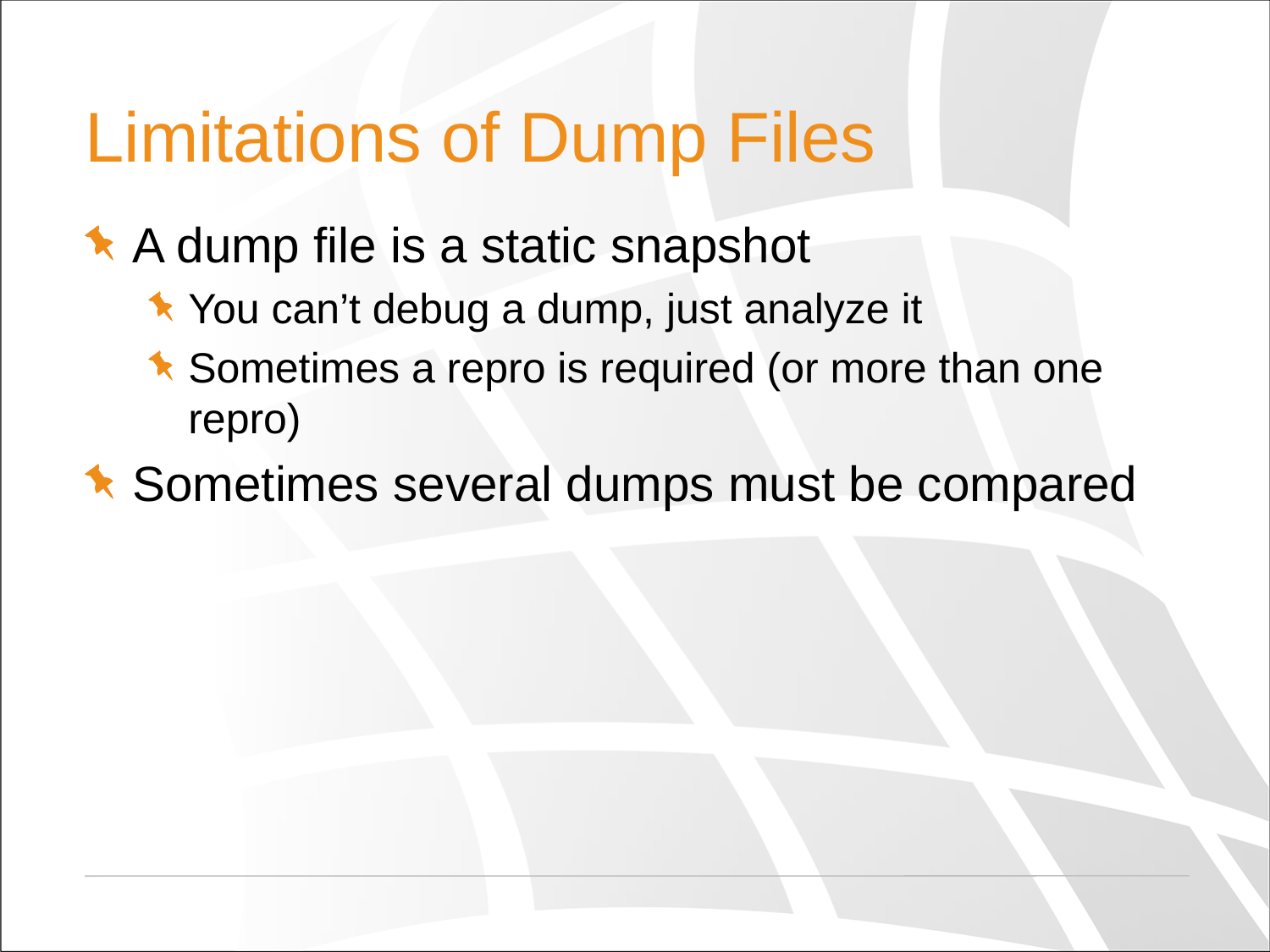

# Limitations of Dump Files
A dump file is a static snapshot
You can’t debug a dump, just analyze it
Sometimes a repro is required (or more than one repro)
Sometimes several dumps must be compared